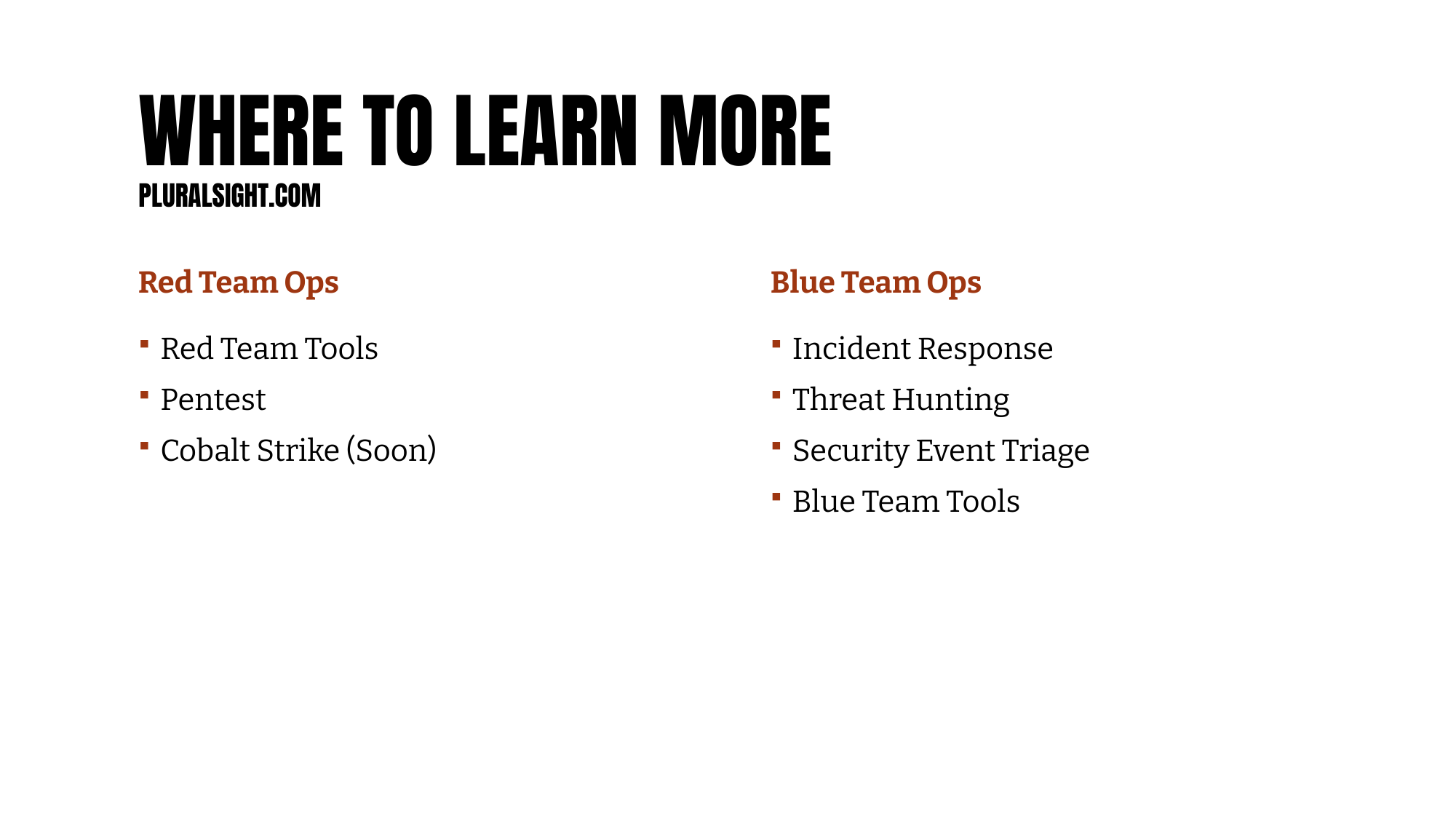

# Where to Learn More Pluralsight.com
Red Team Ops
Blue Team Ops
Red Team Tools
Pentest
Cobalt Strike (Soon)
Incident Response
Threat Hunting
Security Event Triage
Blue Team Tools